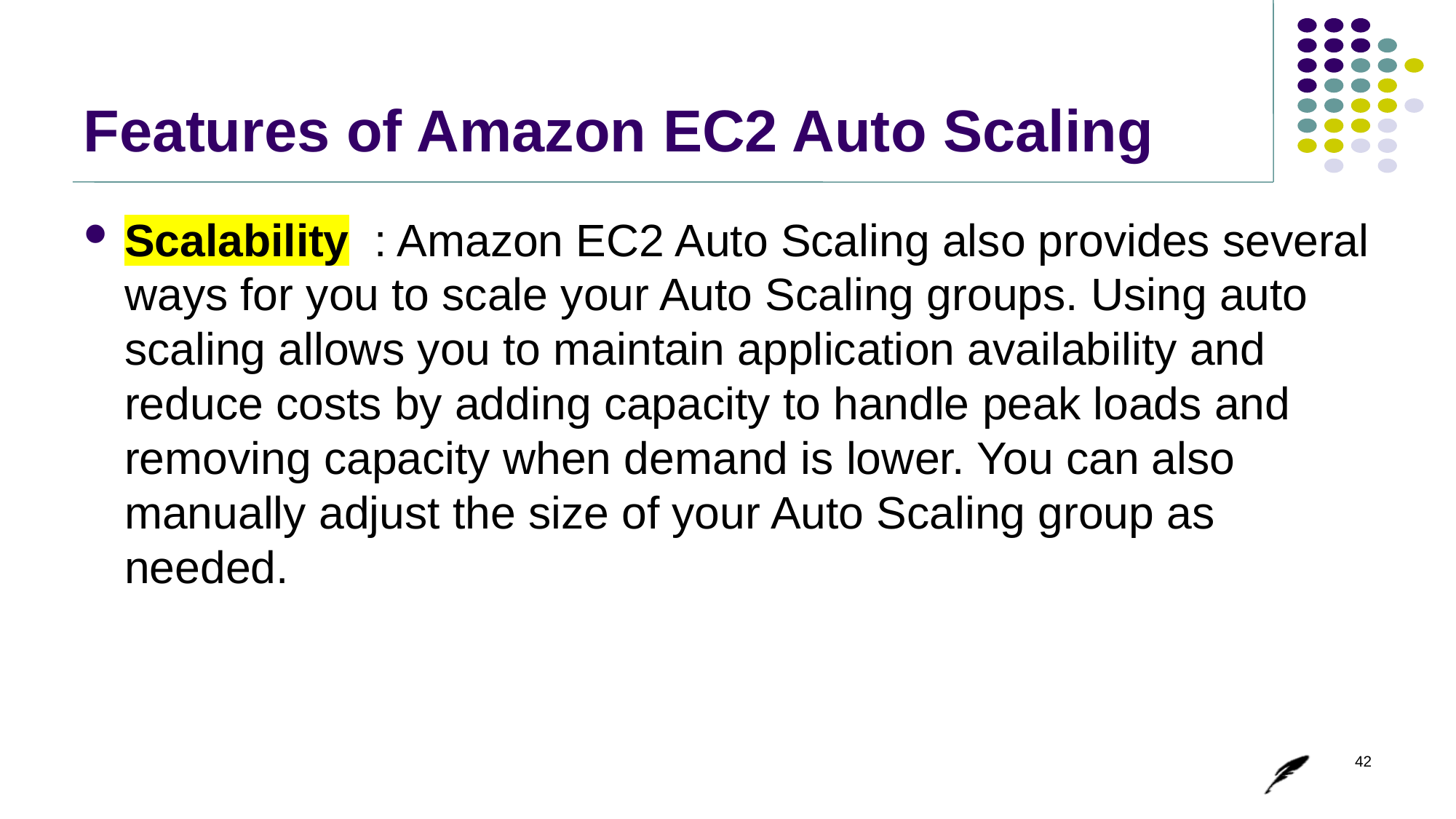

# Features of Amazon EC2 Auto Scaling
Scalability  : Amazon EC2 Auto Scaling also provides several ways for you to scale your Auto Scaling groups. Using auto scaling allows you to maintain application availability and reduce costs by adding capacity to handle peak loads and removing capacity when demand is lower. You can also manually adjust the size of your Auto Scaling group as needed.
42